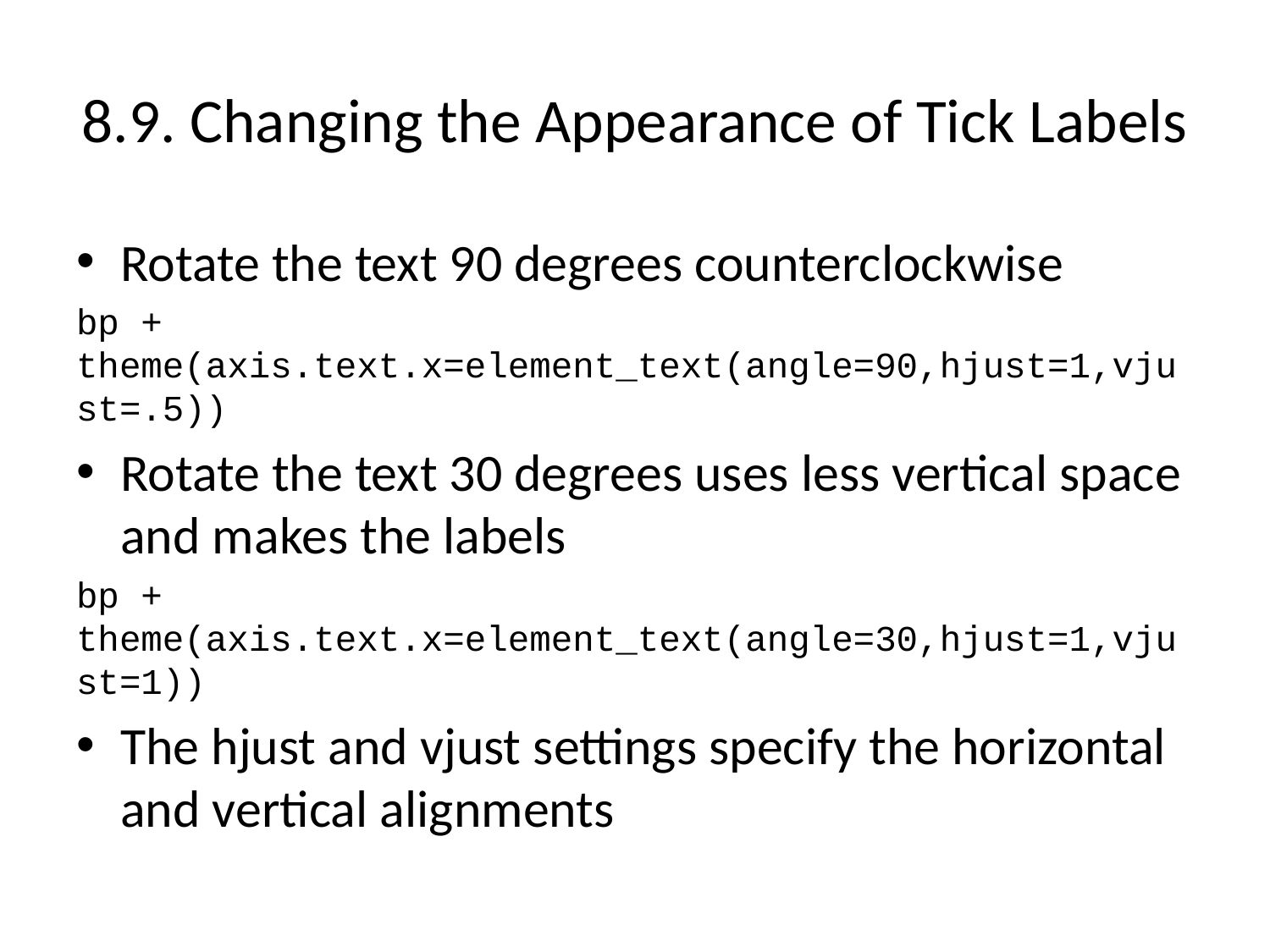

# 8.9. Changing the Appearance of Tick Labels
Rotate the text 90 degrees counterclockwise
bp + theme(axis.text.x=element_text(angle=90,hjust=1,vjust=.5))
Rotate the text 30 degrees uses less vertical space and makes the labels
bp + theme(axis.text.x=element_text(angle=30,hjust=1,vjust=1))
The hjust and vjust settings specify the horizontal and vertical alignments